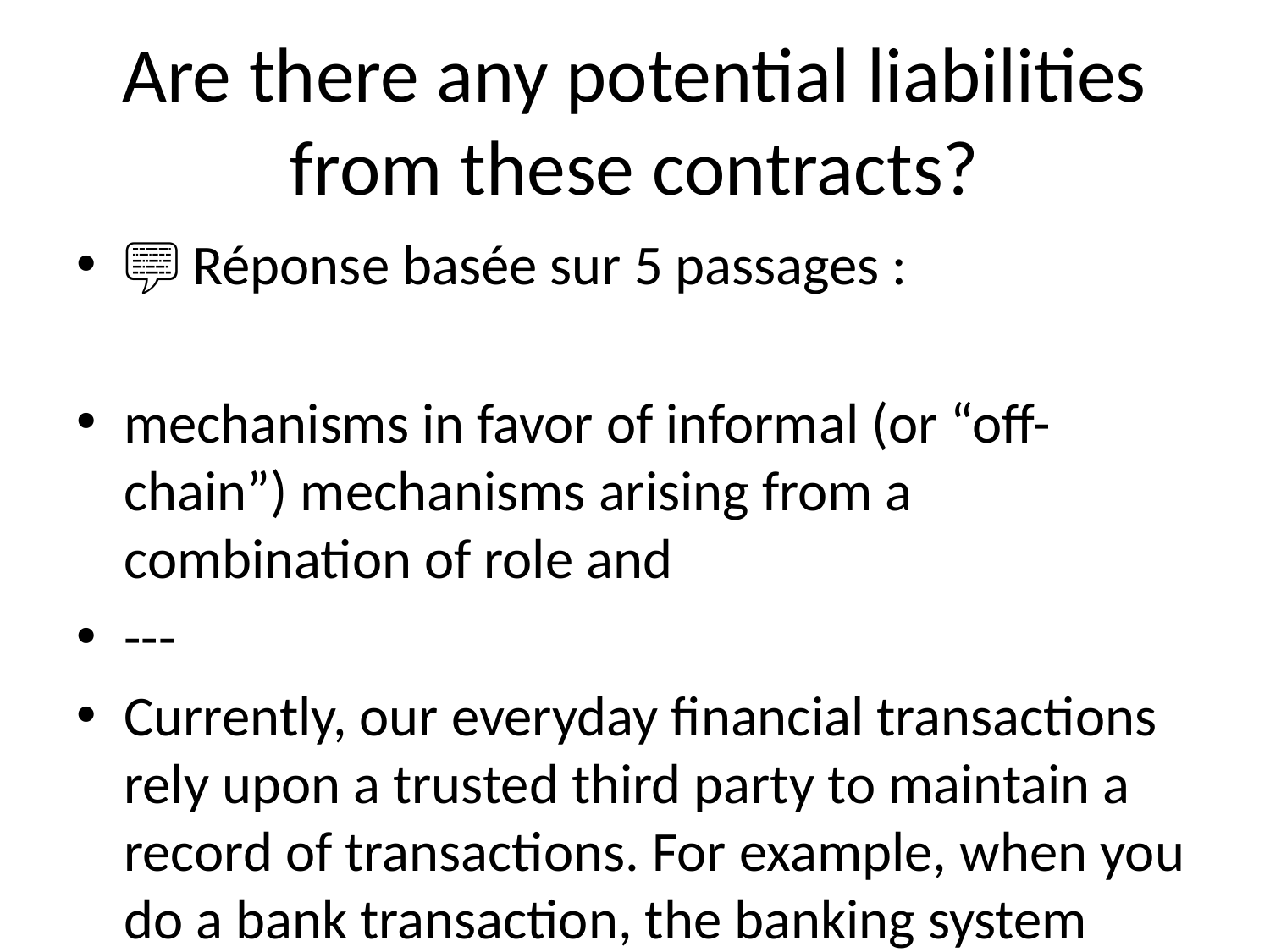

# Are there any potential liabilities from these contracts?
💬 Réponse basée sur 5 passages :

mechanisms in favor of informal (or “off-chain”) mechanisms arising from a combination of role and
---
Currently, our everyday financial transactions rely upon a trusted third party to maintain a record of transactions. For example, when you do a bank transaction, the banking system keeps a record & guarantees that the transaction is safe & reliable. Likewise, when Cindy transfers $5 to Steve using PayPal, PayPal maintains a central record of $5 dollars debited from Cindy’s account and $5 credited to Steve’s. Intermediaries like banks, PayPal, and other members of the current economic system play an important role in regulating the world’s financial transactions. However, the role of these trusted intermediaries also has limitations: 1. Unfair value capture. These intermediaries amass billions of dollars in wealth creation (PayPal market cap is ~$130B), but pass virtually nothing onto their customers - the everyday people on the ground, whose money drives a meaningful proportion of the global economy. More and more people are falling behind. 2. Fees. Banks and companies charge large fees for facilitating transactions. These fees often disproportionately impact lower-income populations who have the fewest alternatives. 3. Censorship. If a particular trusted intermediary decides that you should not be able to move your money, it can place restrictions on the movement of your money. 4. Permissioned. The trusted intermediary serves as a gatekeeper who can arbitrarily prevent anybody from being part of the network. 5. Pseudonymous. At a time when the issue of privacy is gaining greater urgency, these powerful gatekeepers can accidentally disclose -- or force you to disclose -- more financial
---
allowing the protocol to grow dramatically in scale and value since its inception. However, there have also been some challenges. The economic concentration of Bitcoin has led to a concentration of political power. The result is that everyday people can get caught in the middle of destructive battles between massive holders of Bitcoin. One of the most recent examples of this challenge has been the ongoing battle between Bitcoin and Bitcoin Cash. These civil wars can end in a fork where or where the blockchain. For token holders, hard forks are inflationary and can threaten the value of their holdings.
---
M - Mining Supply (Based on fixed mining supply minted per person) In contrast to Bitcoin which created a fixed supply of coins for the entire global population, Pi creates a fixed supply of Pi for each person that joins the network up to the first 100 Million participants. In other words, for each person that joins the Pi Network, a fixed amount of Pi is pre-minted. This supply is then released over the lifetime of that member based on their level of engagement and contribution to network security. The supply is released using an exponentially decreasing function similar to Bitcoin’s over the member’s lifetime. R - Referral Supply (Based on fixed referral reward minted per person and shared b/w referrer and referee) In order for a currency to have value, it must be widely distributed. To incentivize this goal, the protocol also generates a fixed amount of Pi that serves as a referral bonus for both the referrer and the referee (or both parent and offspring :) This shared pool can be mined by both parties over their lifetime - when both parties are actively mining. Both referrer and referee are able to draw upon this pool in order to avoid exploitative models where referrers are able to “prey” on their referees. The referral bonus serves as a network-level incentive to grow the Pi Network while also incentivizing engagement among members in actively securing the network. D - Developer Reward Supply (Additional Pi minted to support ongoing development) Pi will fund its ongoing development with a “Developer Reward” that is minted alongside each coin that is minted for mining and referrals. Traditionally, cryptocurrency protocols have minted a fixed amount of supply that is immediately placed into treasury. Because Pi’s total supply is dependent on the number of members in
---
Bitcoin’s “peer-to-peer electronic cash system,” launched in 2009 by an anonymous programmer (or group) Satoshi Nakamoto, was a watershed moment for the freedom of money. For the first time in history, people could securely exchange value, without requiring a third party or trusted intermediary. Paying in Bitcoin meant that people like Steve and Cindy could pay each other directly, bypassing institutional fees, obstructions and intrusions. Bitcoin was truly a currency without boundaries, powering and connecting a new global economy.